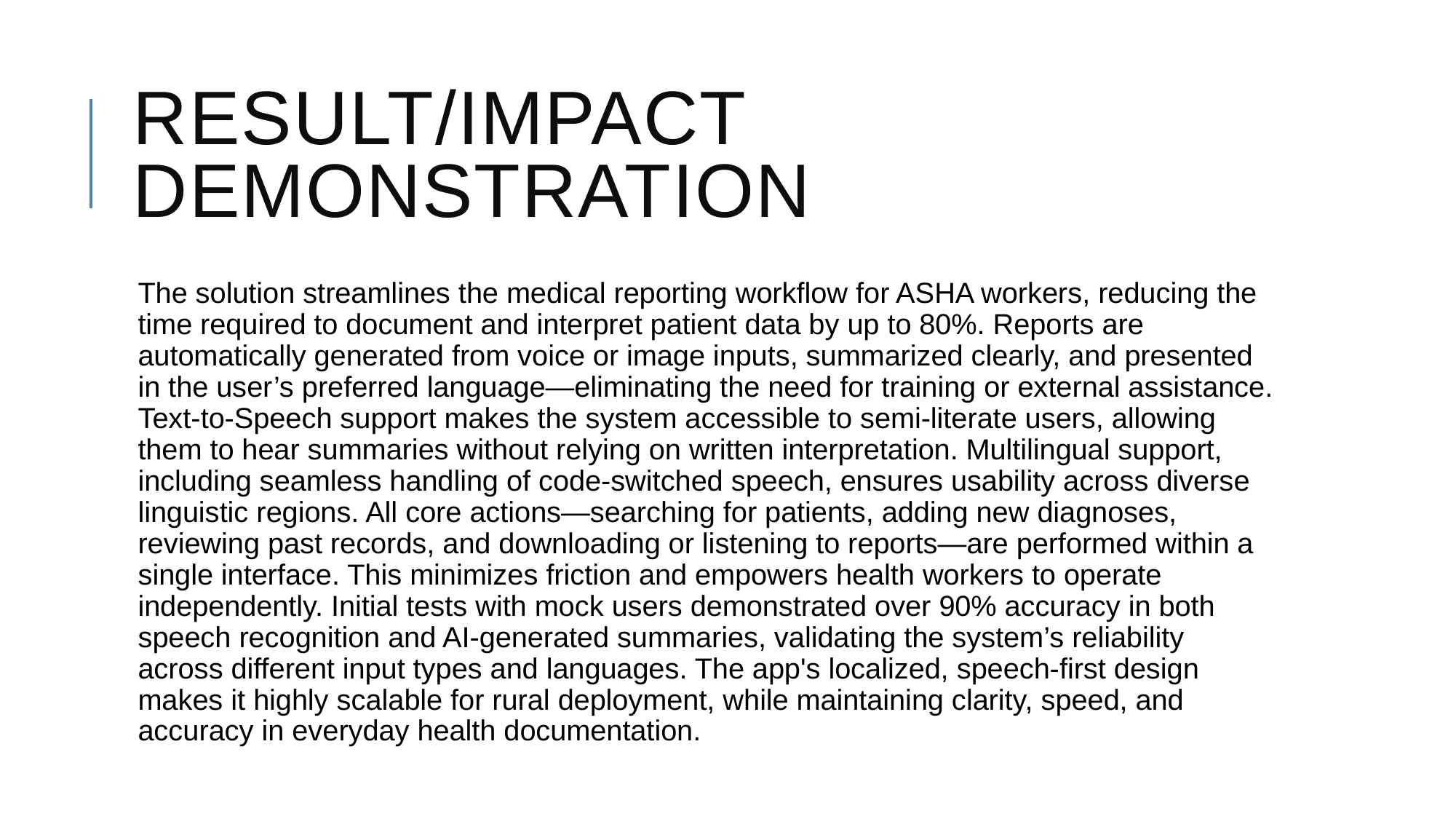

# Result/Impact Demonstration
The solution streamlines the medical reporting workflow for ASHA workers, reducing the time required to document and interpret patient data by up to 80%. Reports are automatically generated from voice or image inputs, summarized clearly, and presented in the user’s preferred language—eliminating the need for training or external assistance. Text-to-Speech support makes the system accessible to semi-literate users, allowing them to hear summaries without relying on written interpretation. Multilingual support, including seamless handling of code-switched speech, ensures usability across diverse linguistic regions. All core actions—searching for patients, adding new diagnoses, reviewing past records, and downloading or listening to reports—are performed within a single interface. This minimizes friction and empowers health workers to operate independently. Initial tests with mock users demonstrated over 90% accuracy in both speech recognition and AI-generated summaries, validating the system’s reliability across different input types and languages. The app's localized, speech-first design makes it highly scalable for rural deployment, while maintaining clarity, speed, and accuracy in everyday health documentation.